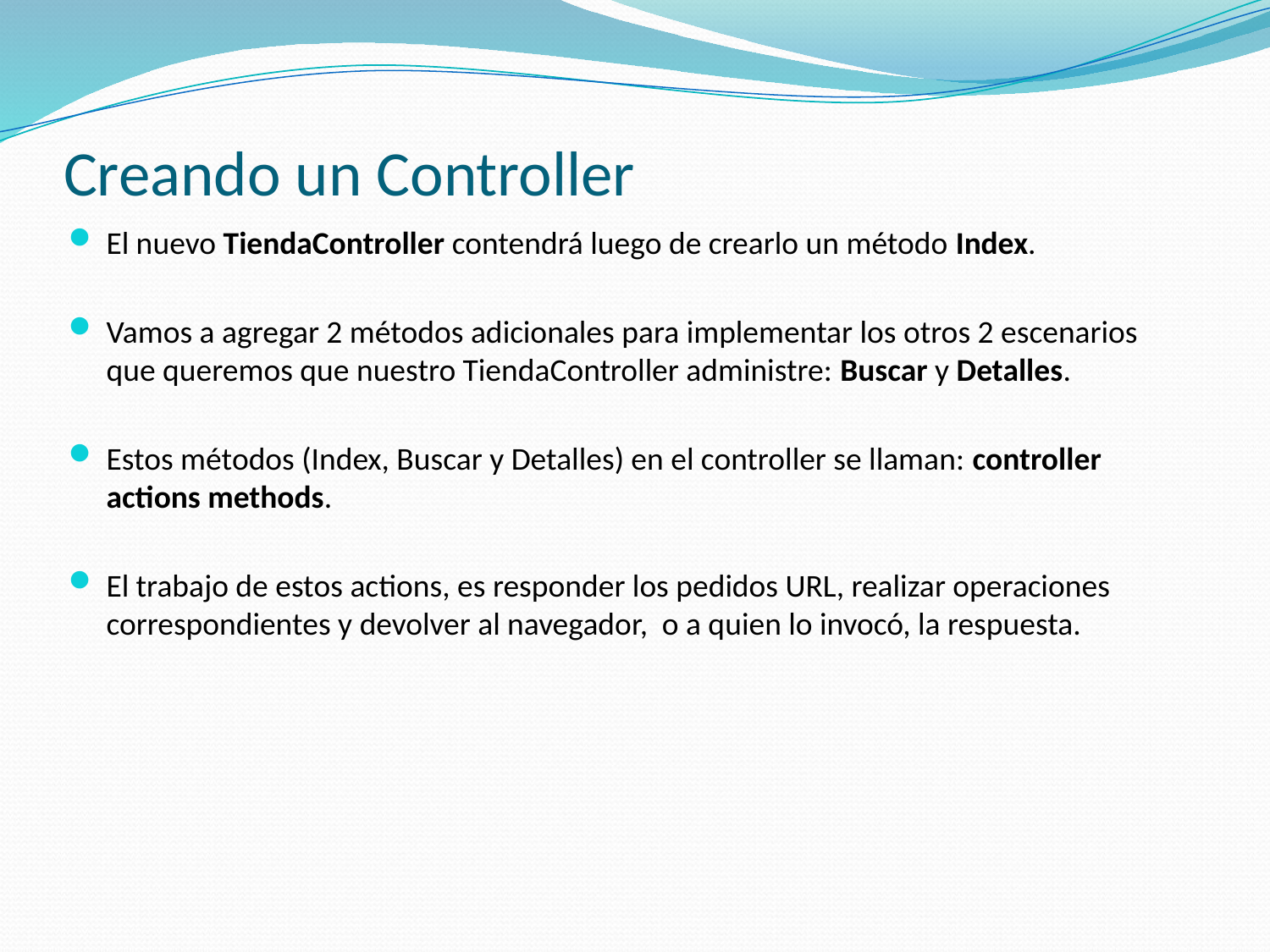

# Creando un Controller
El nuevo TiendaController contendrá luego de crearlo un método Index.

Vamos a agregar 2 métodos adicionales para implementar los otros 2 escenarios que queremos que nuestro TiendaController administre: Buscar y Detalles.

Estos métodos (Index, Buscar y Detalles) en el controller se llaman: controller actions methods.

El trabajo de estos actions, es responder los pedidos URL, realizar operaciones correspondientes y devolver al navegador,  o a quien lo invocó, la respuesta.